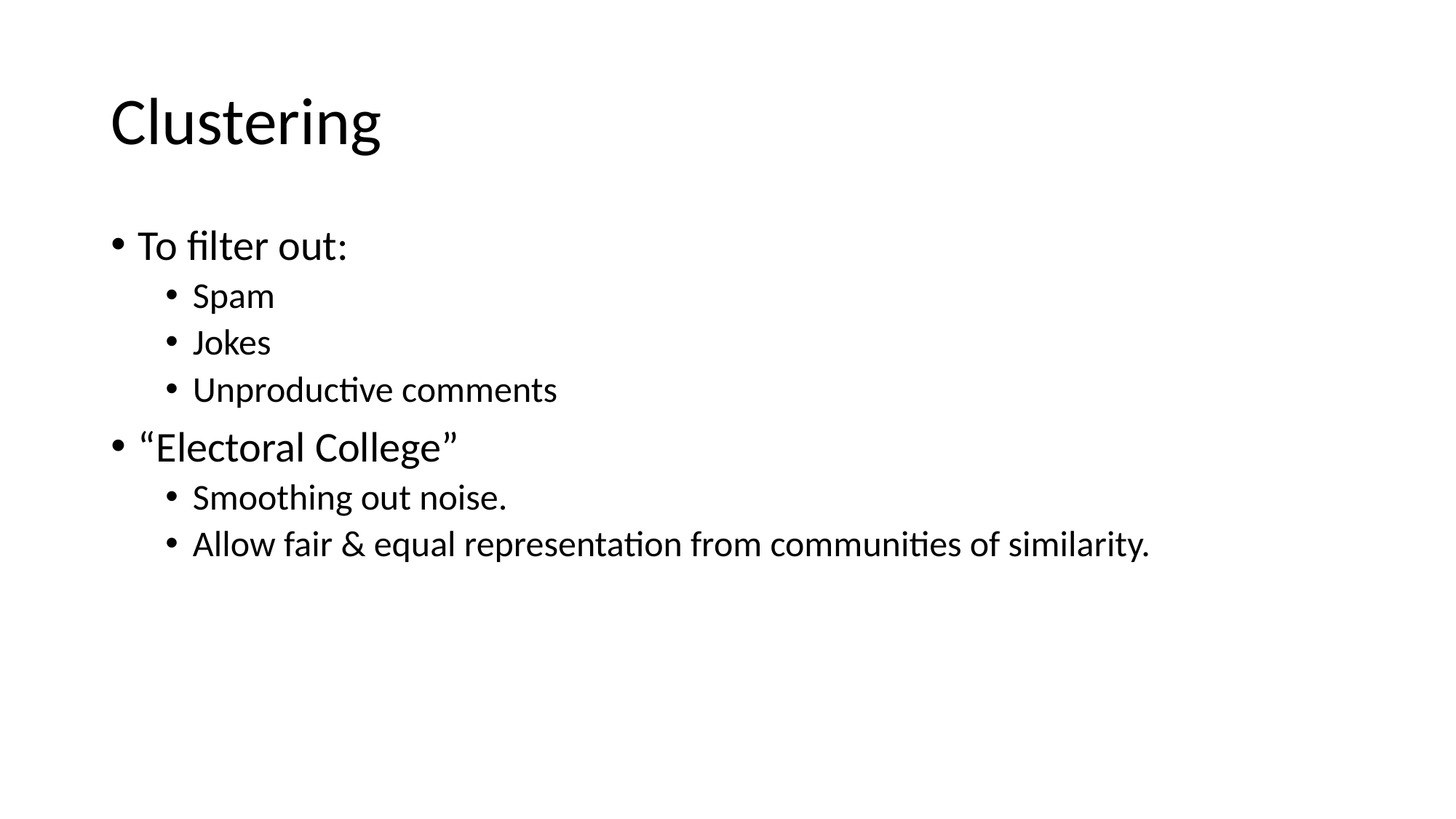

# Clustering
To filter out:
Spam
Jokes
Unproductive comments
“Electoral College”
Smoothing out noise.
Allow fair & equal representation from communities of similarity.